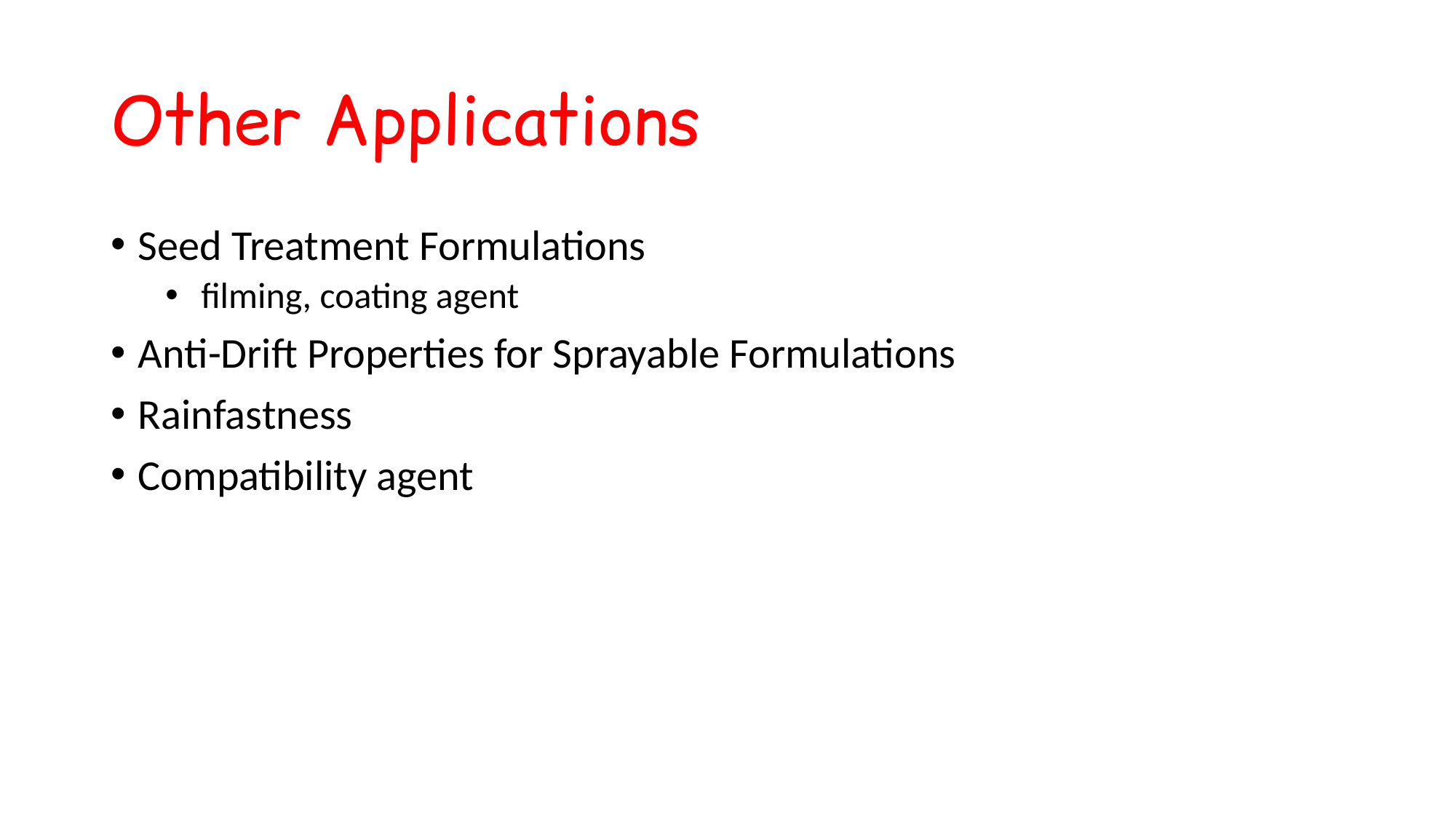

# Other Applications
Seed Treatment Formulations
 filming, coating agent
Anti-Drift Properties for Sprayable Formulations
Rainfastness
Compatibility agent